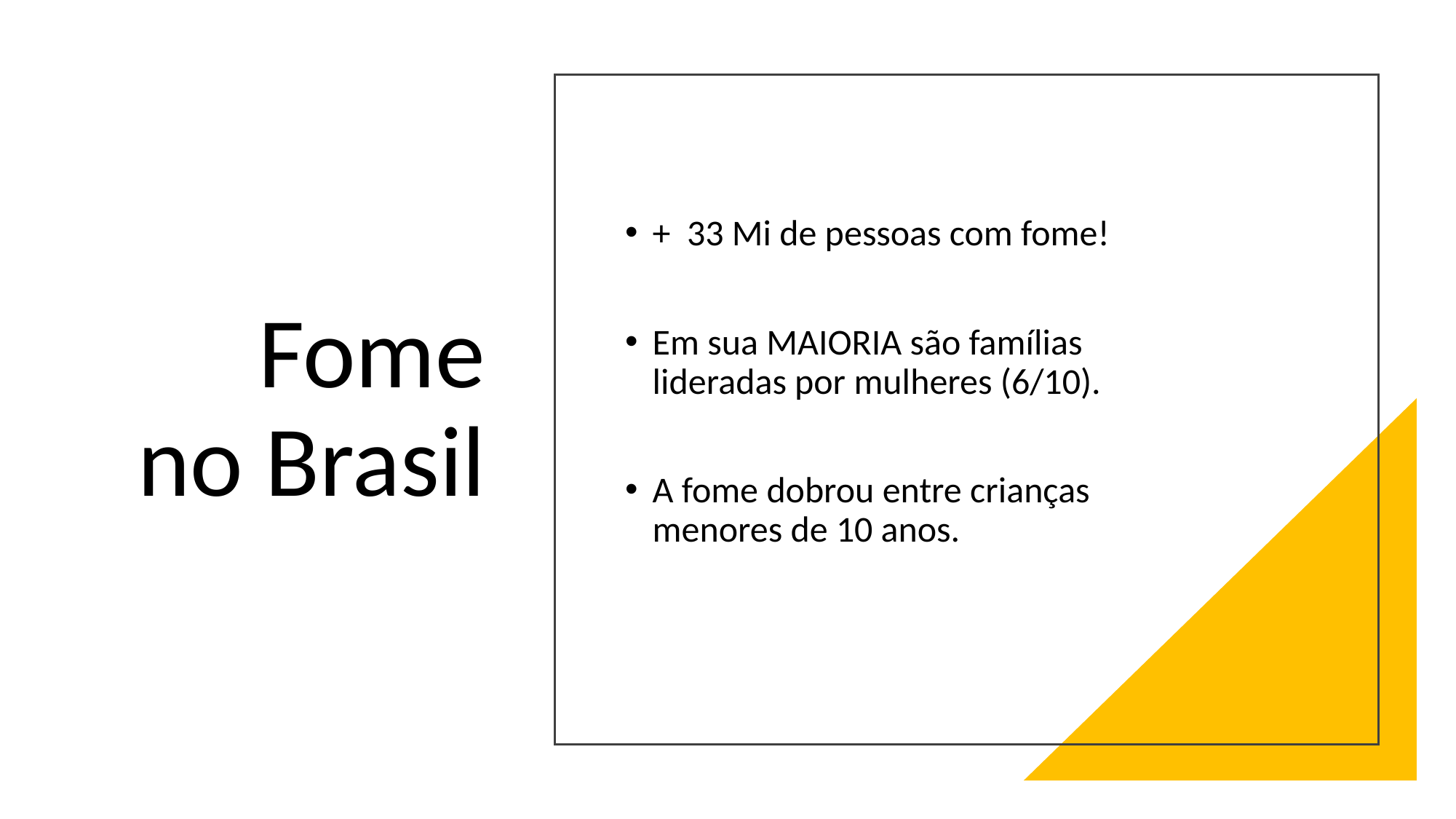

# Fome no Brasil
+  33 Mi de pessoas com fome!

Em sua MAIORIA são famílias lideradas por mulheres (6/10).

A fome dobrou entre crianças menores de 10 anos.